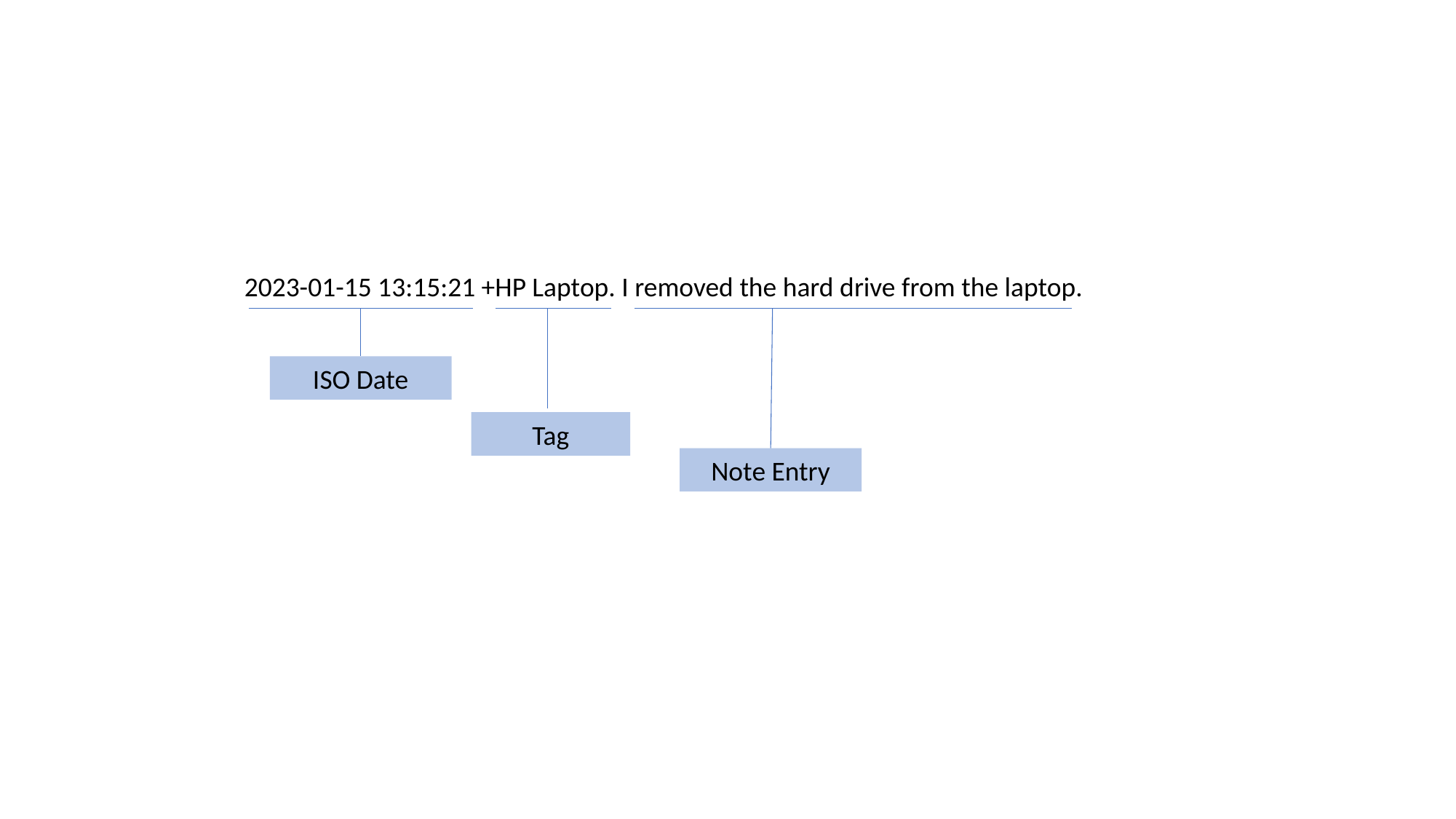

2023-01-15 13:15:21 +HP Laptop. I removed the hard drive from the laptop.
ISO Date
Tag
Note Entry